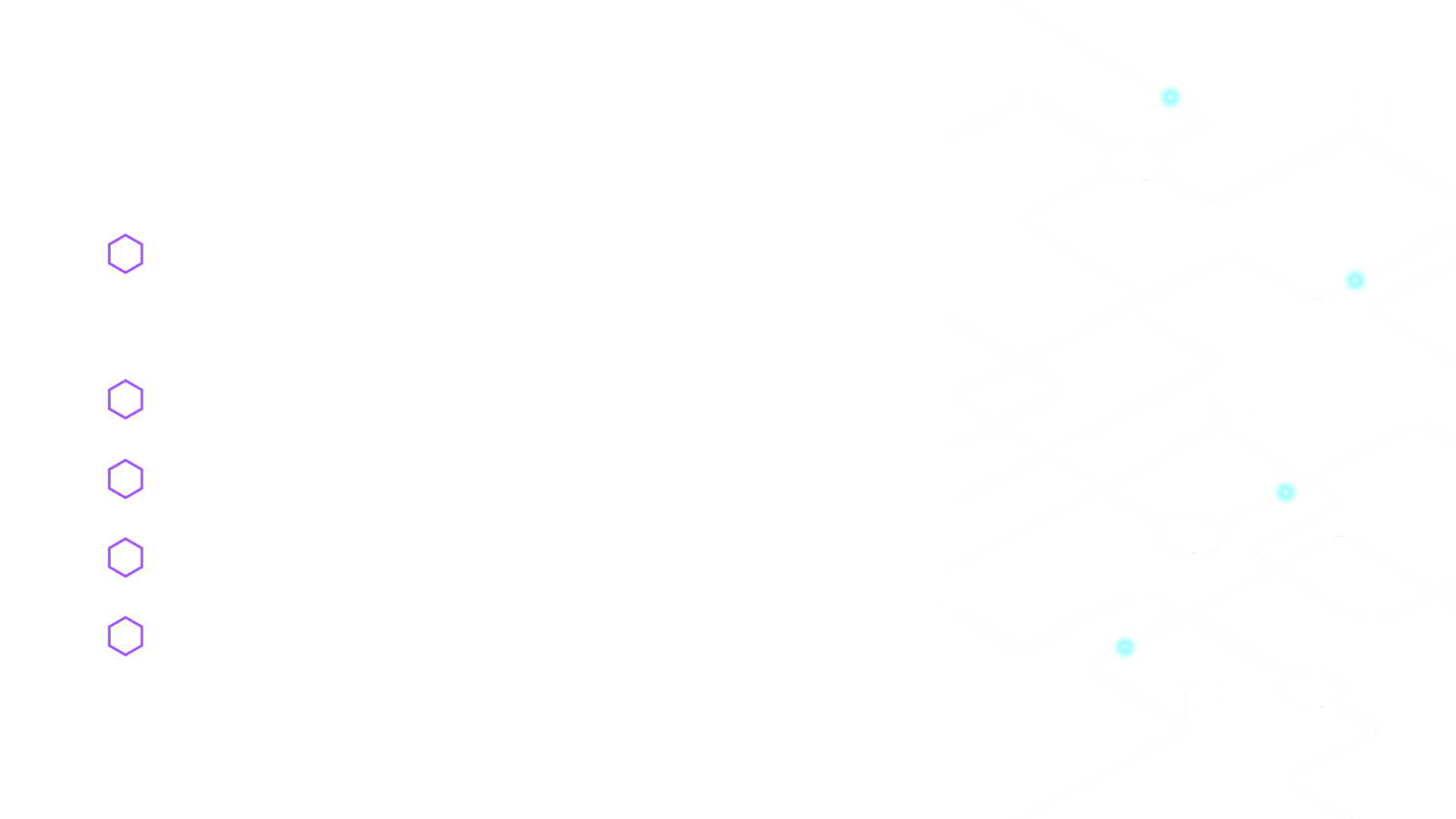

Choosing Appropriate Algorithm
The different algorithms that were tested are:
Linear regression
Random forest
Decision tree
Support vector machine
4